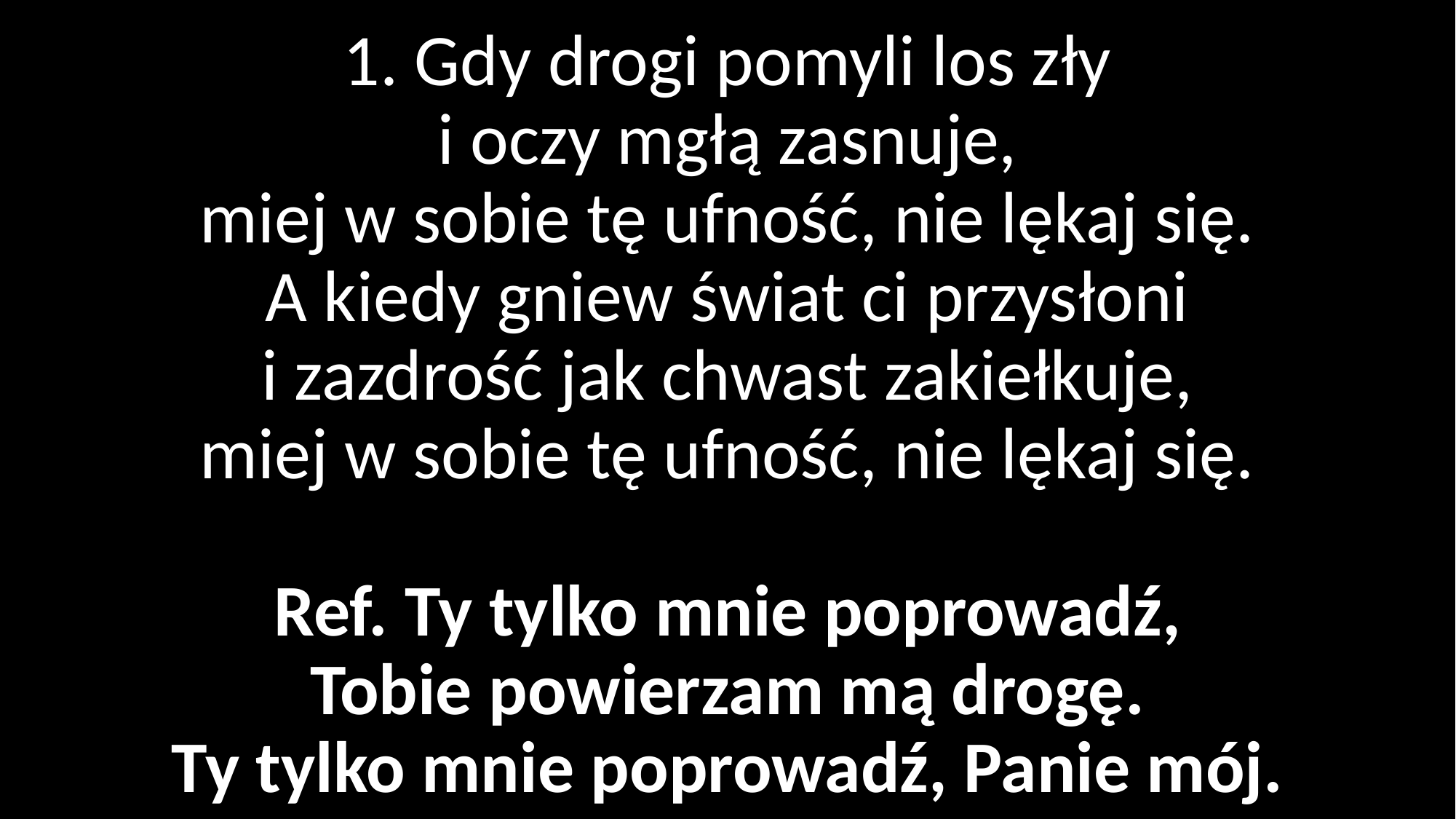

# 1. Gdy drogi pomyli los zły i oczy mgłą zasnuje, miej w sobie tę ufność, nie lękaj się. A kiedy gniew świat ci przysłoni i zazdrość jak chwast zakiełkuje, miej w sobie tę ufność, nie lękaj się. Ref. Ty tylko mnie poprowadź, Tobie powierzam mą drogę. Ty tylko mnie poprowadź, Panie mój.